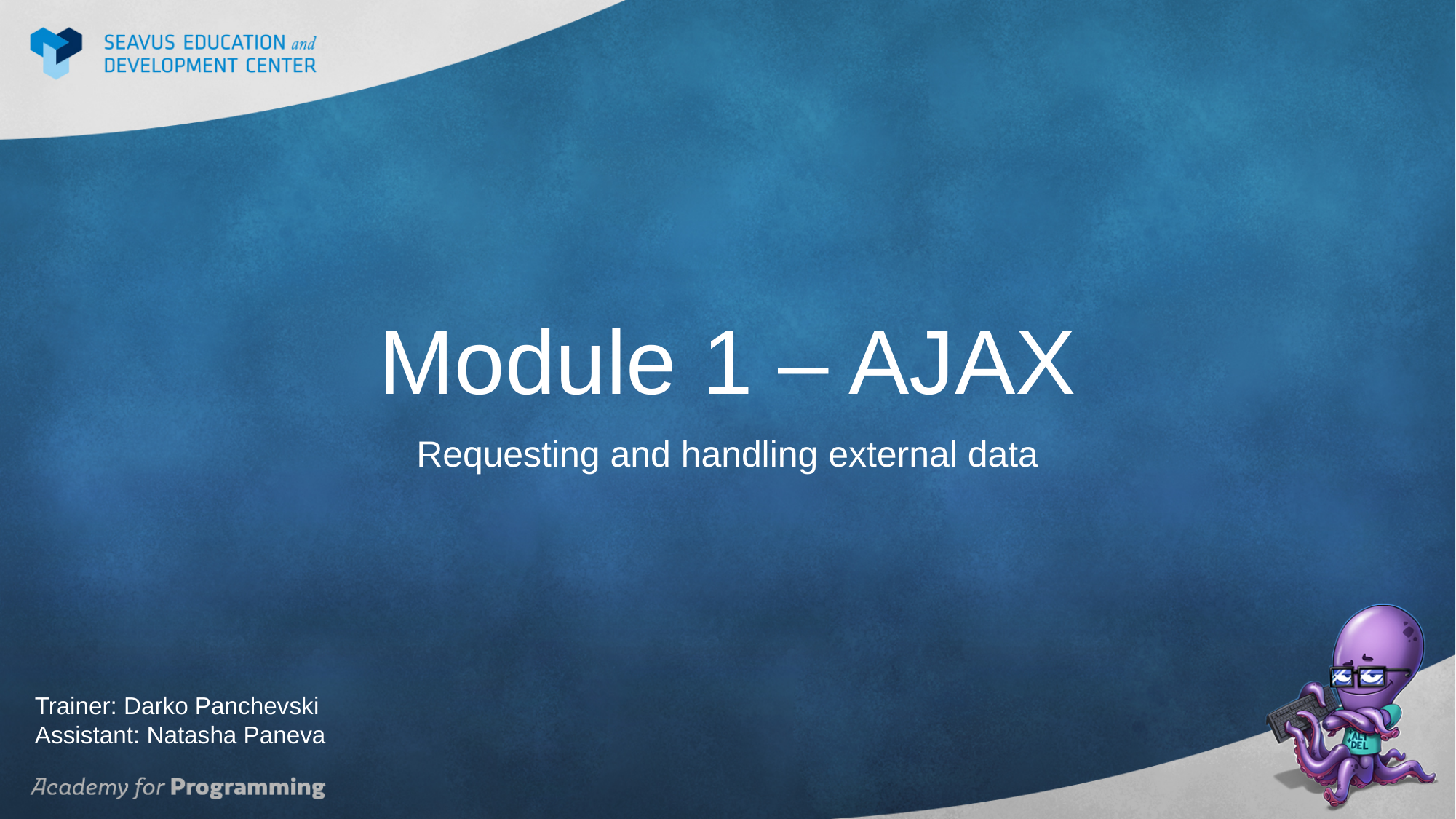

# Module 1 – AJAX
Requesting and handling external data
Trainer: Darko Panchevski
Assistant: Natasha Paneva